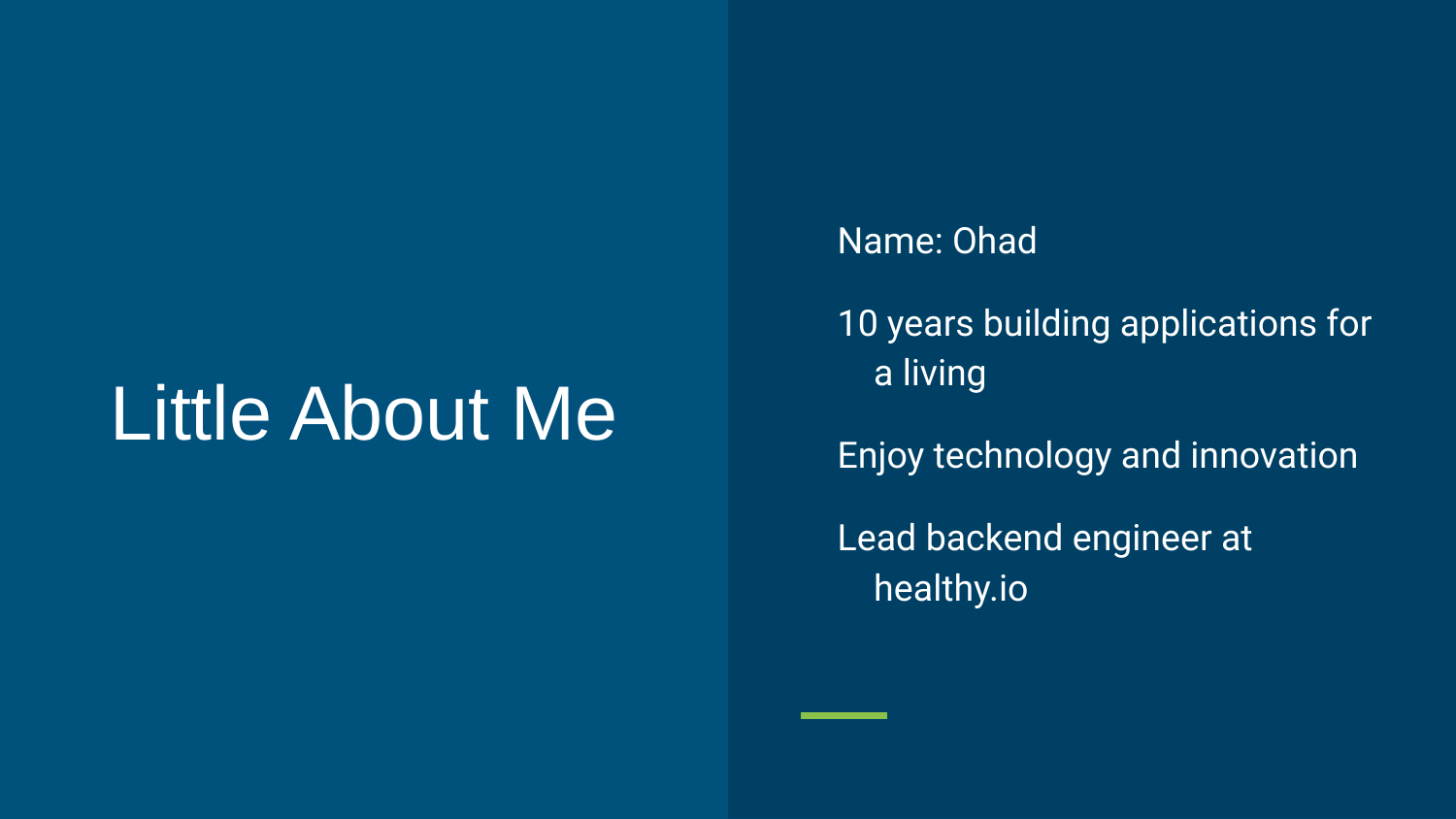

Name: Ohad
10 years building applications for a living
Enjoy technology and innovation
Lead backend engineer at healthy.io
# Little About Me